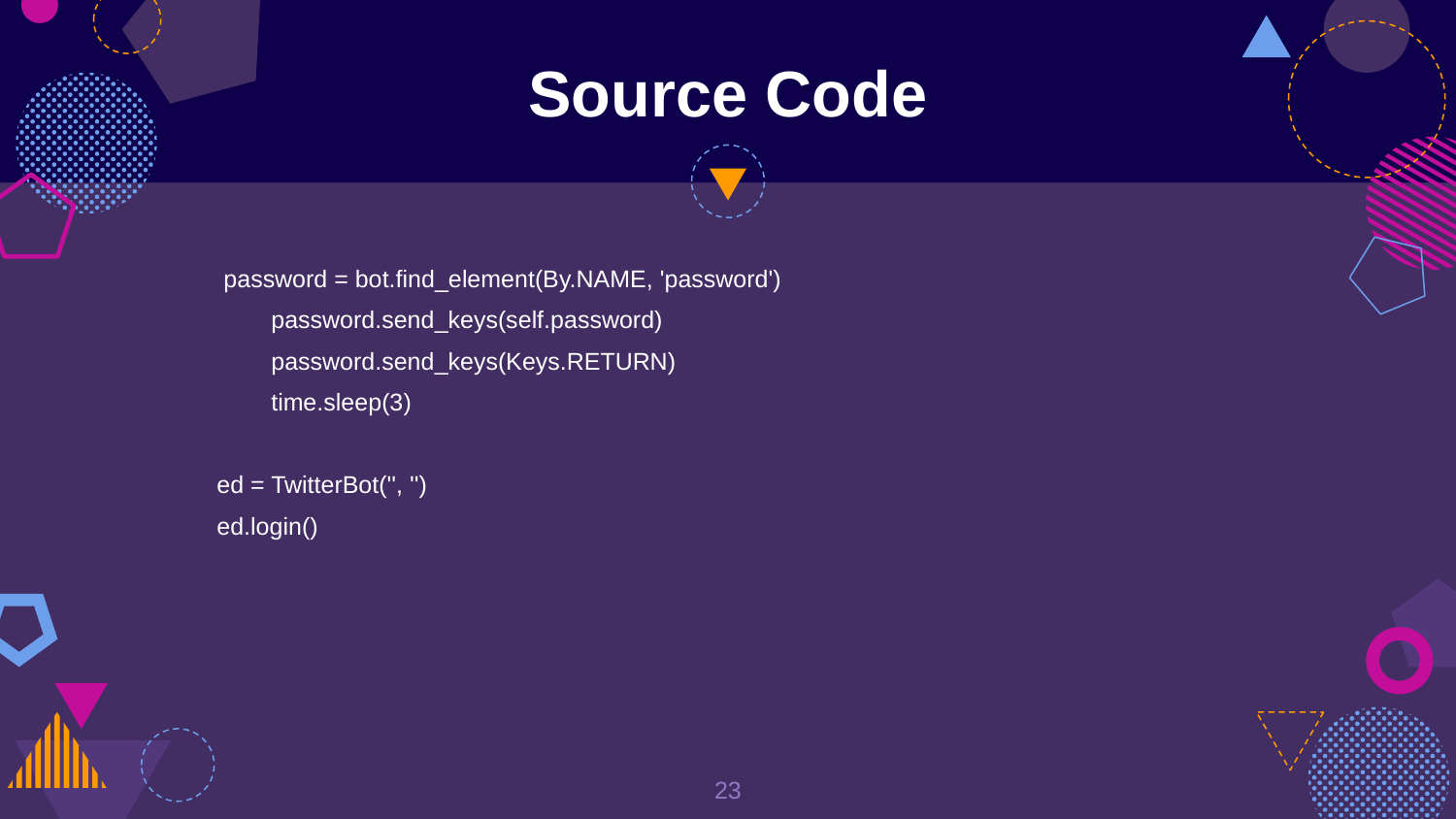

# Source Code
 password = bot.find_element(By.NAME, 'password')
        password.send_keys(self.password)
        password.send_keys(Keys.RETURN)
        time.sleep(3)

ed = TwitterBot('', '')
ed.login()
23